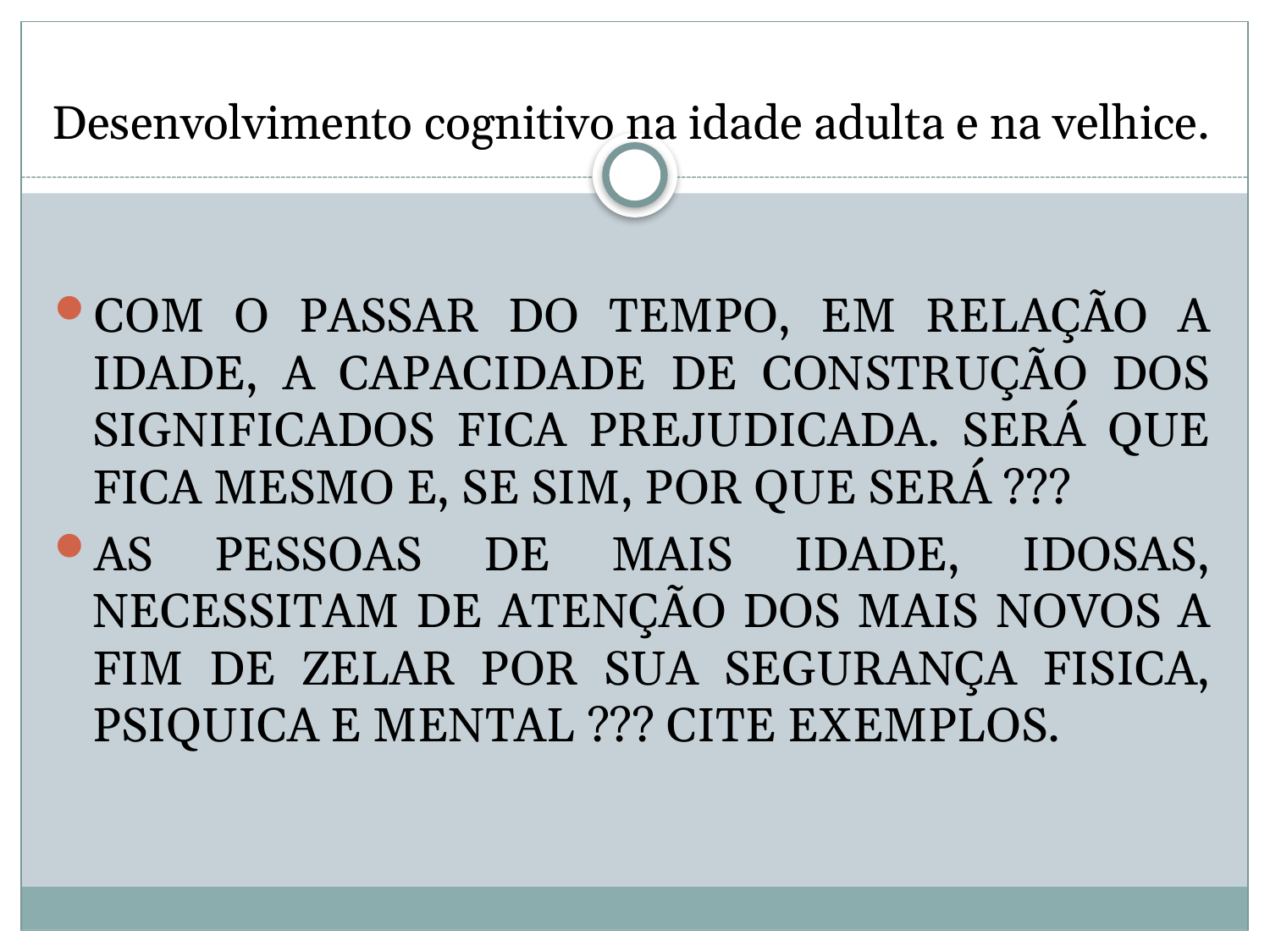

# Desenvolvimento cognitivo na idade adulta e na velhice.

COM O PASSAR DO TEMPO, EM RELAÇÃO A IDADE, A CAPACIDADE DE CONSTRUÇÃO DOS SIGNIFICADOS FICA PREJUDICADA. SERÁ QUE FICA MESMO E, SE SIM, POR QUE SERÁ ???
AS PESSOAS DE MAIS IDADE, IDOSAS, NECESSITAM DE ATENÇÃO DOS MAIS NOVOS A FIM DE ZELAR POR SUA SEGURANÇA FISICA, PSIQUICA E MENTAL ??? CITE EXEMPLOS.